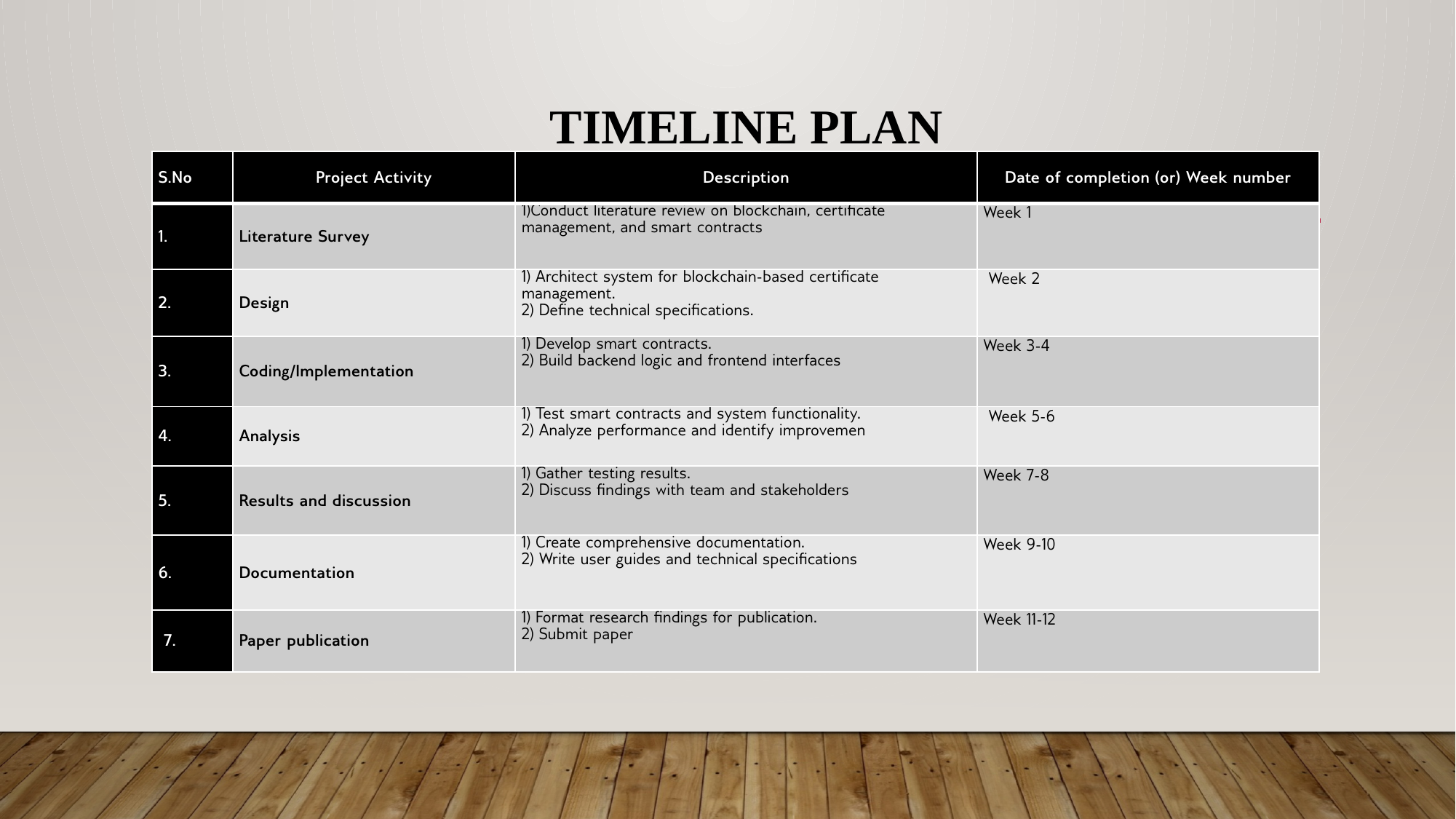

# Timeline Plan
| S.No | Project Activity | Description | Date of completion (or) Week number |
| --- | --- | --- | --- |
| 1. | Literature Survey | 1)Conduct literature review on blockchain, certificate management, and smart contracts | Week 1 |
| 2. | Design | 1) Architect system for blockchain-based certificate management. 2) Define technical specifications. | Week 2 |
| 3. | Coding/Implementation | 1) Develop smart contracts. 2) Build backend logic and frontend interfaces | Week 3-4 |
| 4. | Analysis | 1) Test smart contracts and system functionality. 2) Analyze performance and identify improvemen | Week 5-6 |
| 5. | Results and discussion | 1) Gather testing results. 2) Discuss findings with team and stakeholders | Week 7-8 |
| 6. | Documentation | 1) Create comprehensive documentation. 2) Write user guides and technical specifications | Week 9-10 |
| 7. | Paper publication | 1) Format research findings for publication. 2) Submit paper | Week 11-12 |